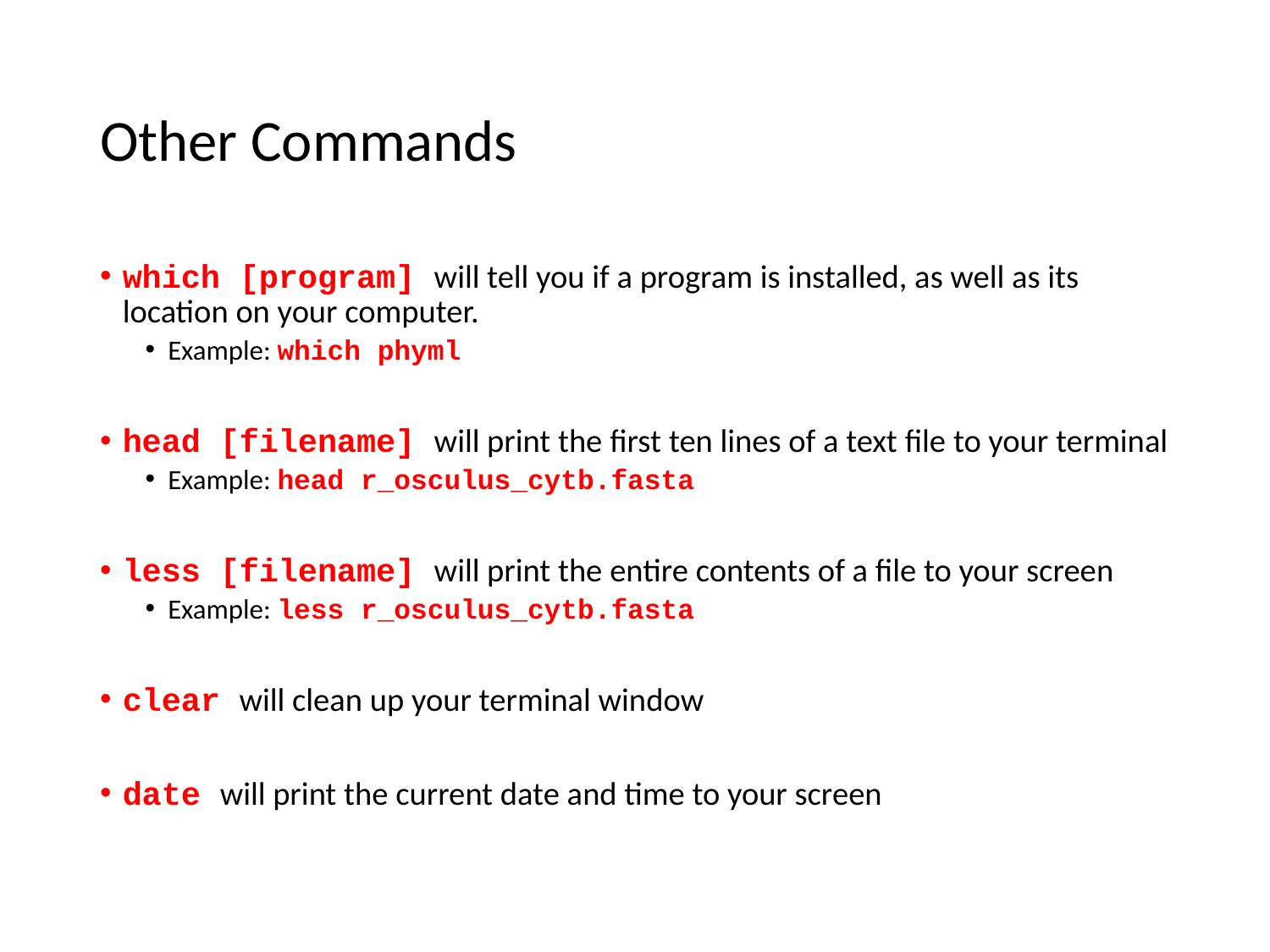

# Other Commands
which [program] will tell you if a program is installed, as well as its location on your computer.
Example: which phyml

head [filename] will print the first ten lines of a text file to your terminal
Example: head r_osculus_cytb.fasta

less [filename] will print the entire contents of a file to your screen
Example: less r_osculus_cytb.fasta

clear will clean up your terminal window

date will print the current date and time to your screen